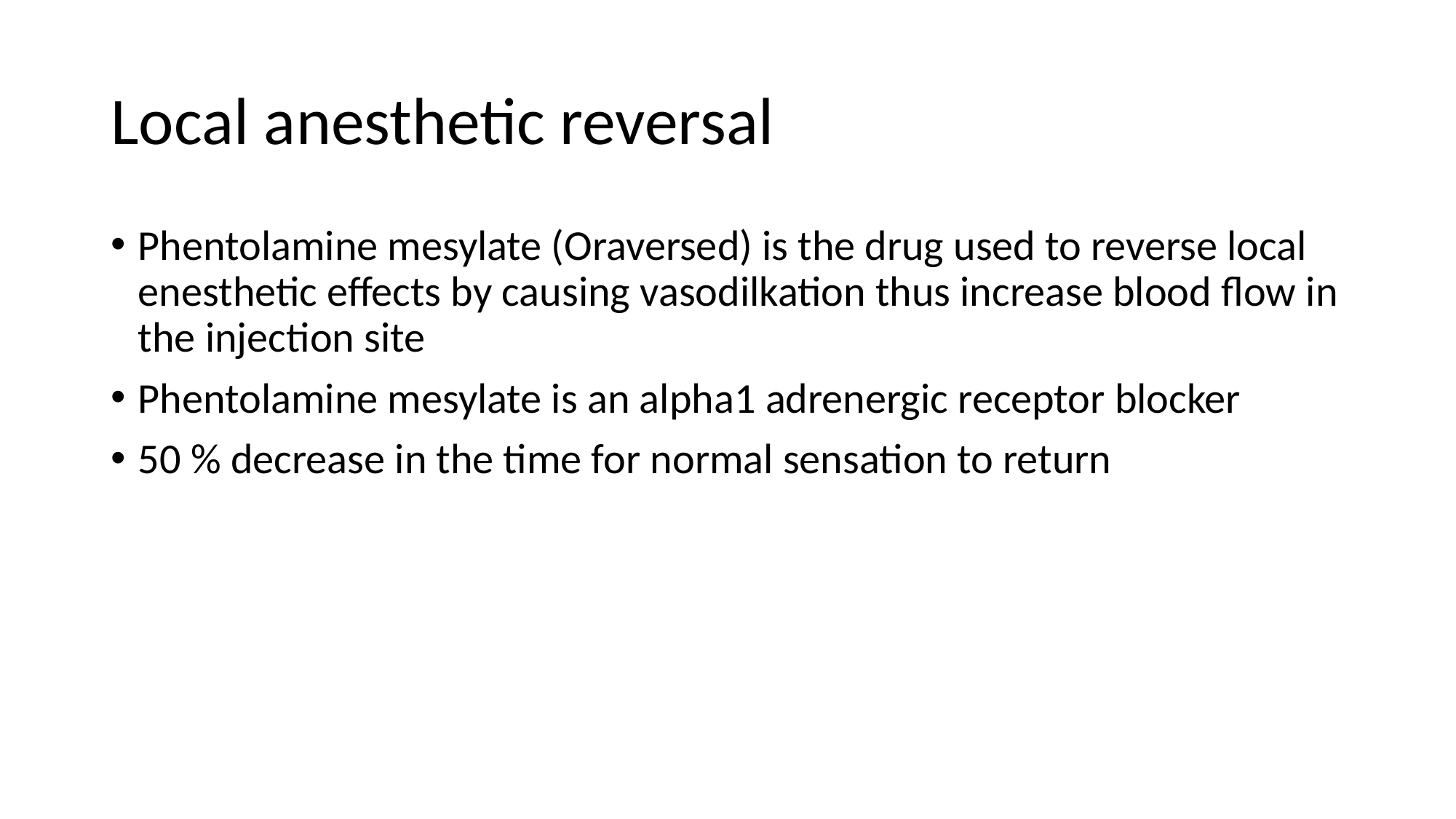

# Local anesthetic reversal
Phentolamine mesylate (Oraversed) is the drug used to reverse local enesthetic effects by causing vasodilkation thus increase blood flow in the injection site
Phentolamine mesylate is an alpha1 adrenergic receptor blocker
50 % decrease in the time for normal sensation to return